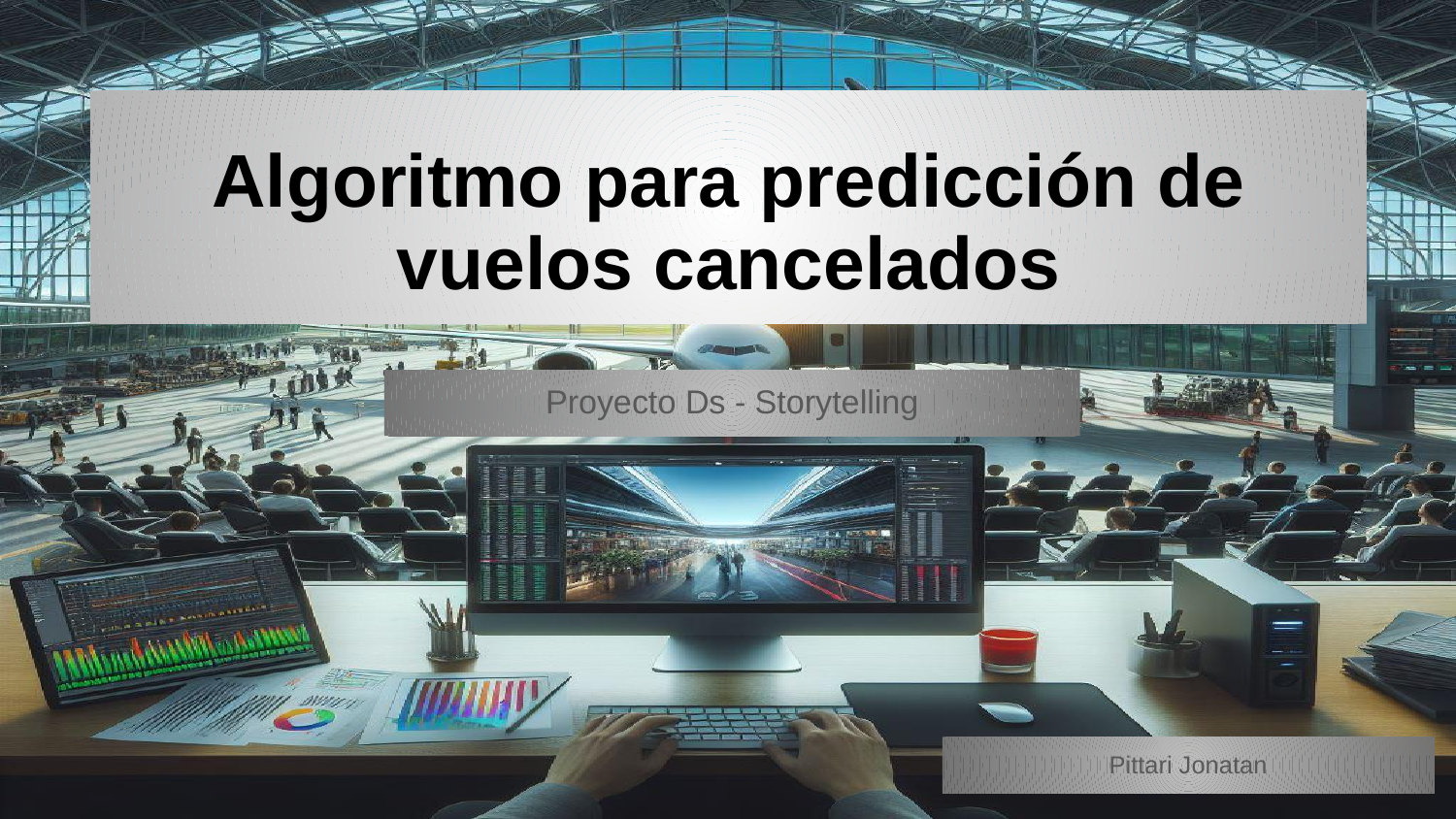

Algoritmo para predicción de vuelos cancelados

Proyecto Ds - Storytelling
Pittari Jonatan